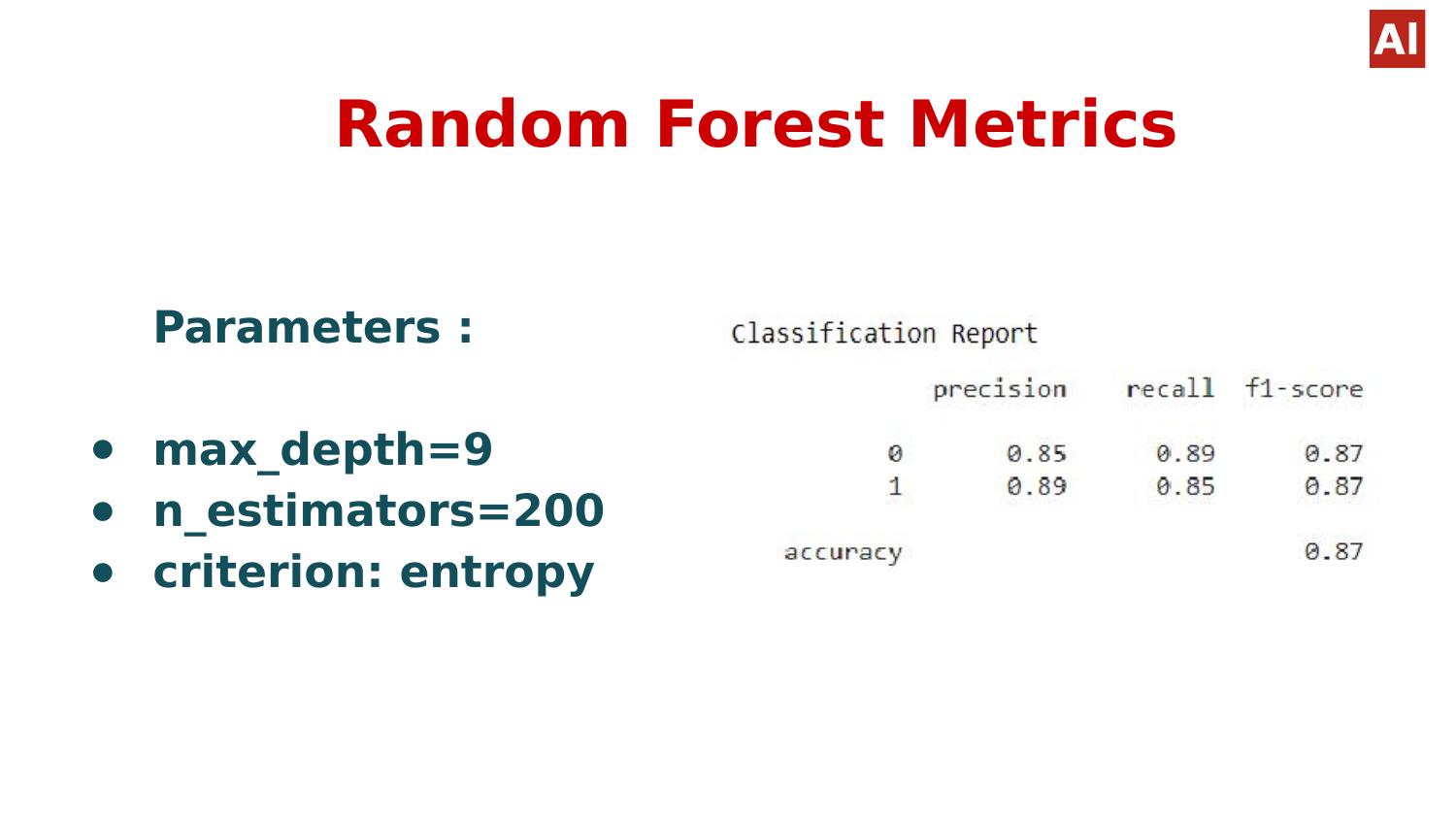

# Random Forest Metrics
Parameters :

max_depth=9
n_estimators=200
criterion: entropy